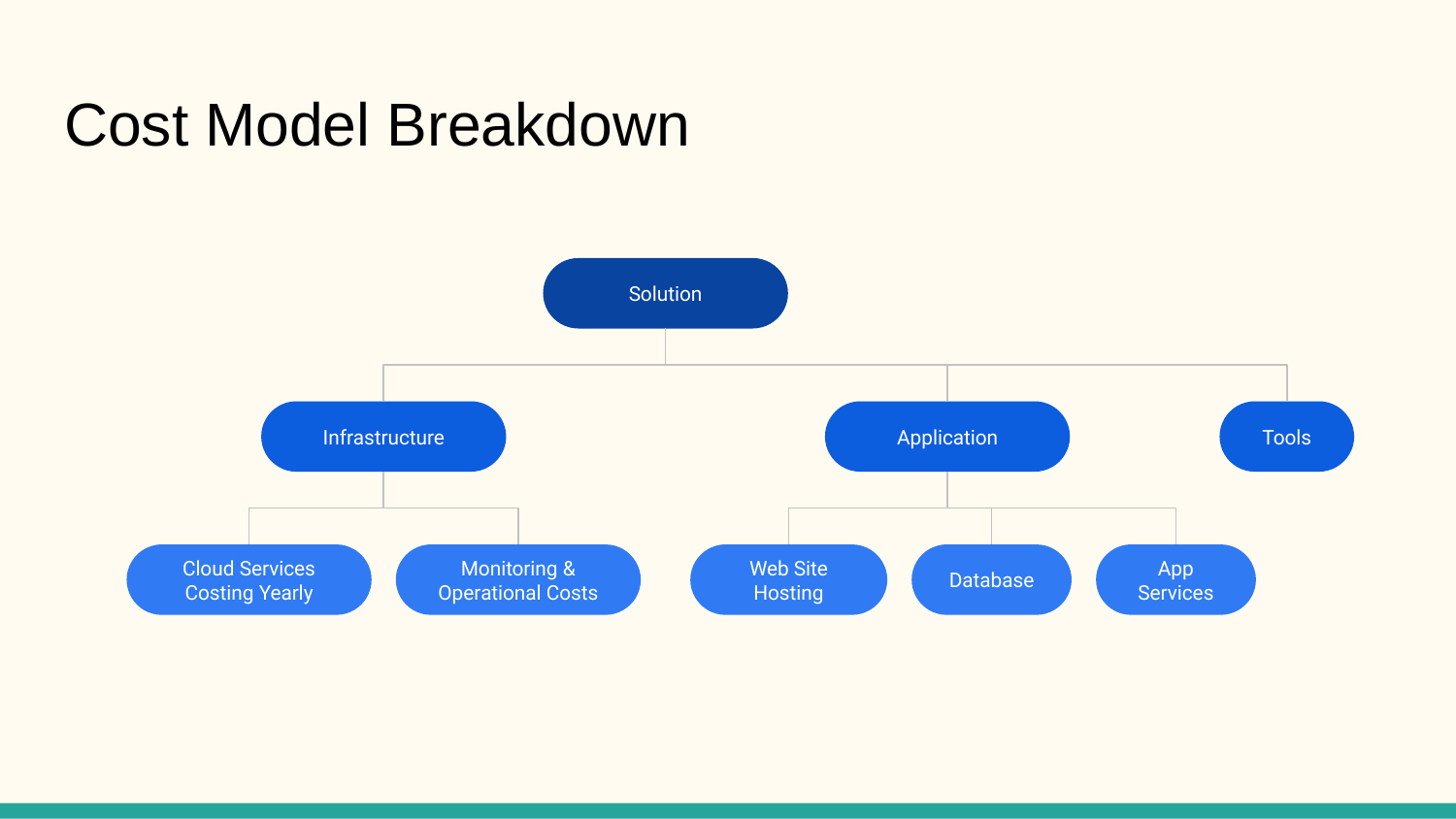

# Cost Model Breakdown
Solution
Tools
Infrastructure
Application
Web Site Hosting
Database
App Services
Cloud Services Costing Yearly
Monitoring & Operational Costs